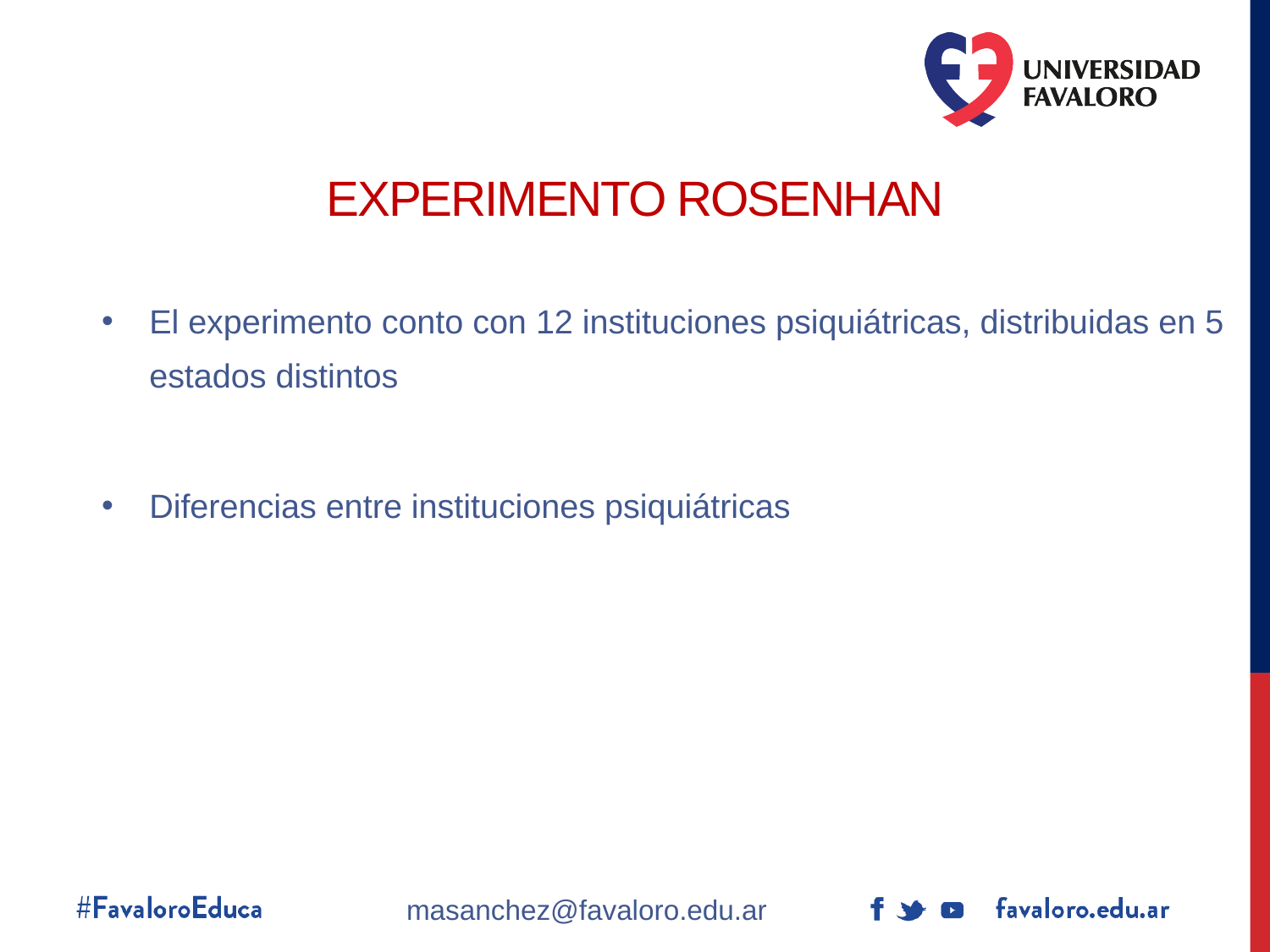

# Experimento rosenhan
El experimento conto con 12 instituciones psiquiátricas, distribuidas en 5 estados distintos

Diferencias entre instituciones psiquiátricas

masanchez@favaloro.edu.ar